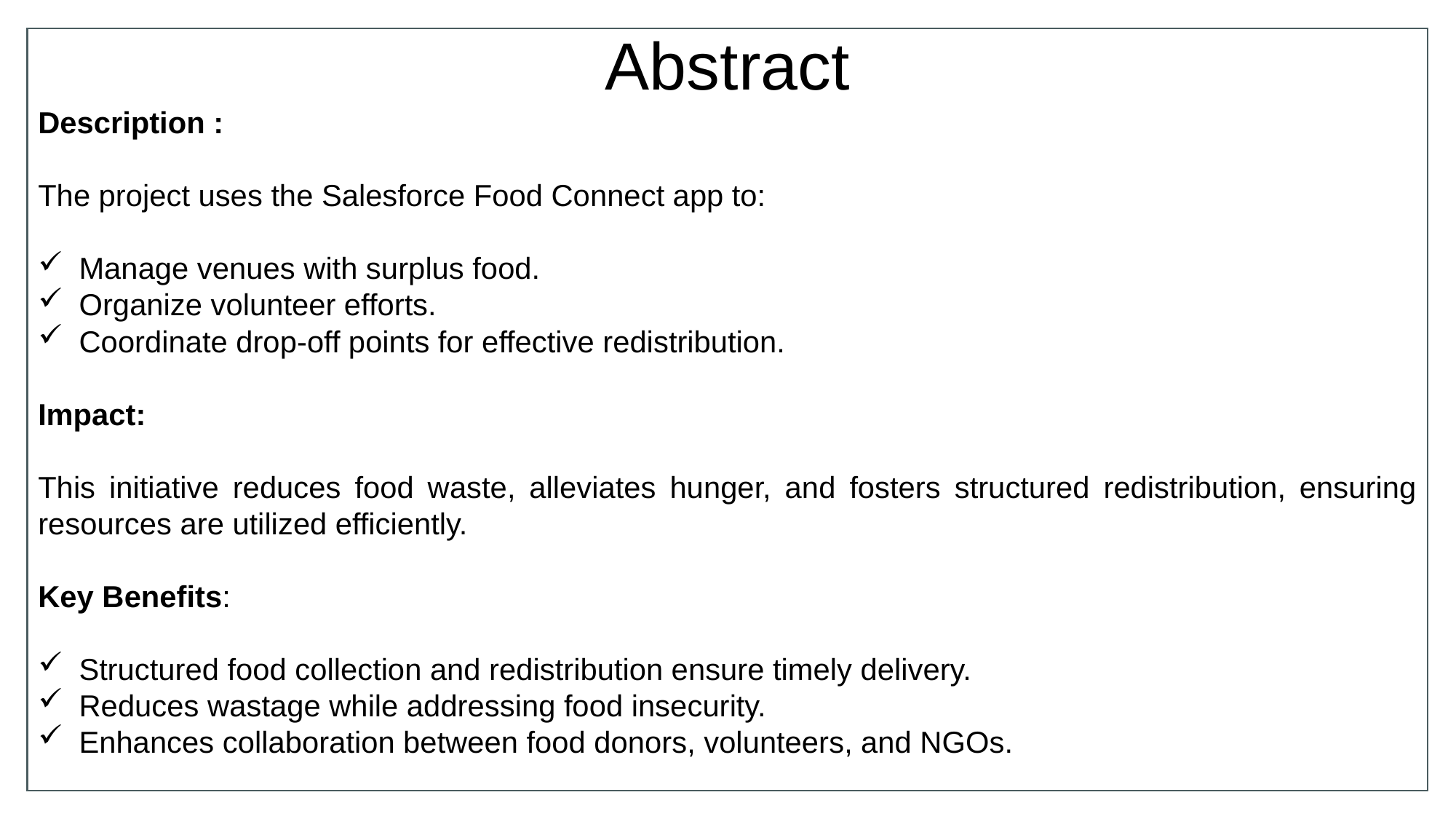

Abstract
Description :

The project uses the Salesforce Food Connect app to:

Manage venues with surplus food.
Organize volunteer efforts.
Coordinate drop-off points for effective redistribution.

Impact:

This initiative reduces food waste, alleviates hunger, and fosters structured redistribution, ensuring resources are utilized efficiently.

Key Benefits:

Structured food collection and redistribution ensure timely delivery.
Reduces wastage while addressing food insecurity.
Enhances collaboration between food donors, volunteers, and NGOs.